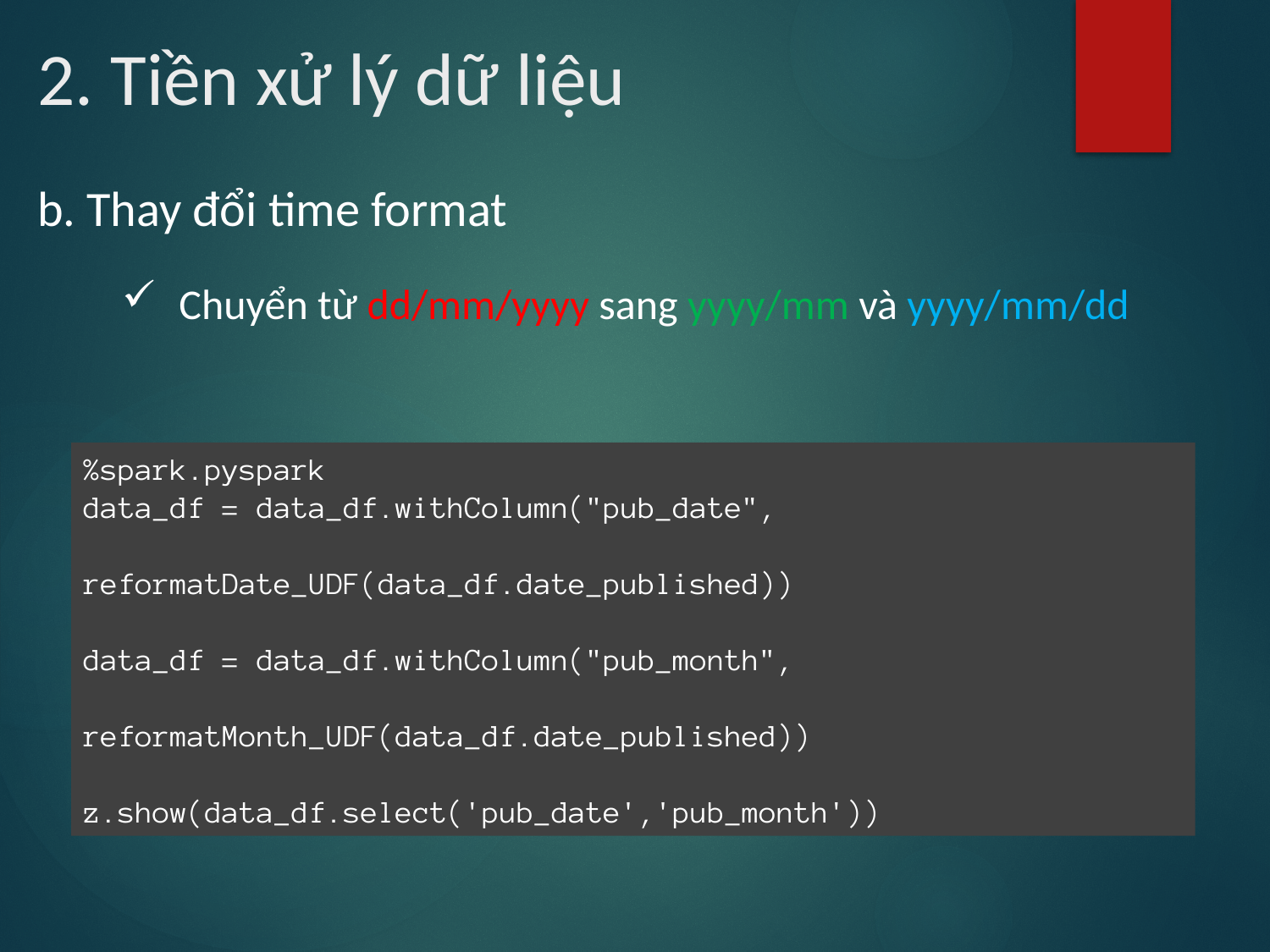

# 2. Tiền xử lý dữ liệu
b. Thay đổi time format
 Chuyển từ dd/mm/yyyy sang yyyy/mm và yyyy/mm/dd
%spark.pyspark
data_df = data_df.withColumn("pub_date",
					reformatDate_UDF(data_df.date_published))

data_df = data_df.withColumn("pub_month",
					reformatMonth_UDF(data_df.date_published))

z.show(data_df.select('pub_date','pub_month'))